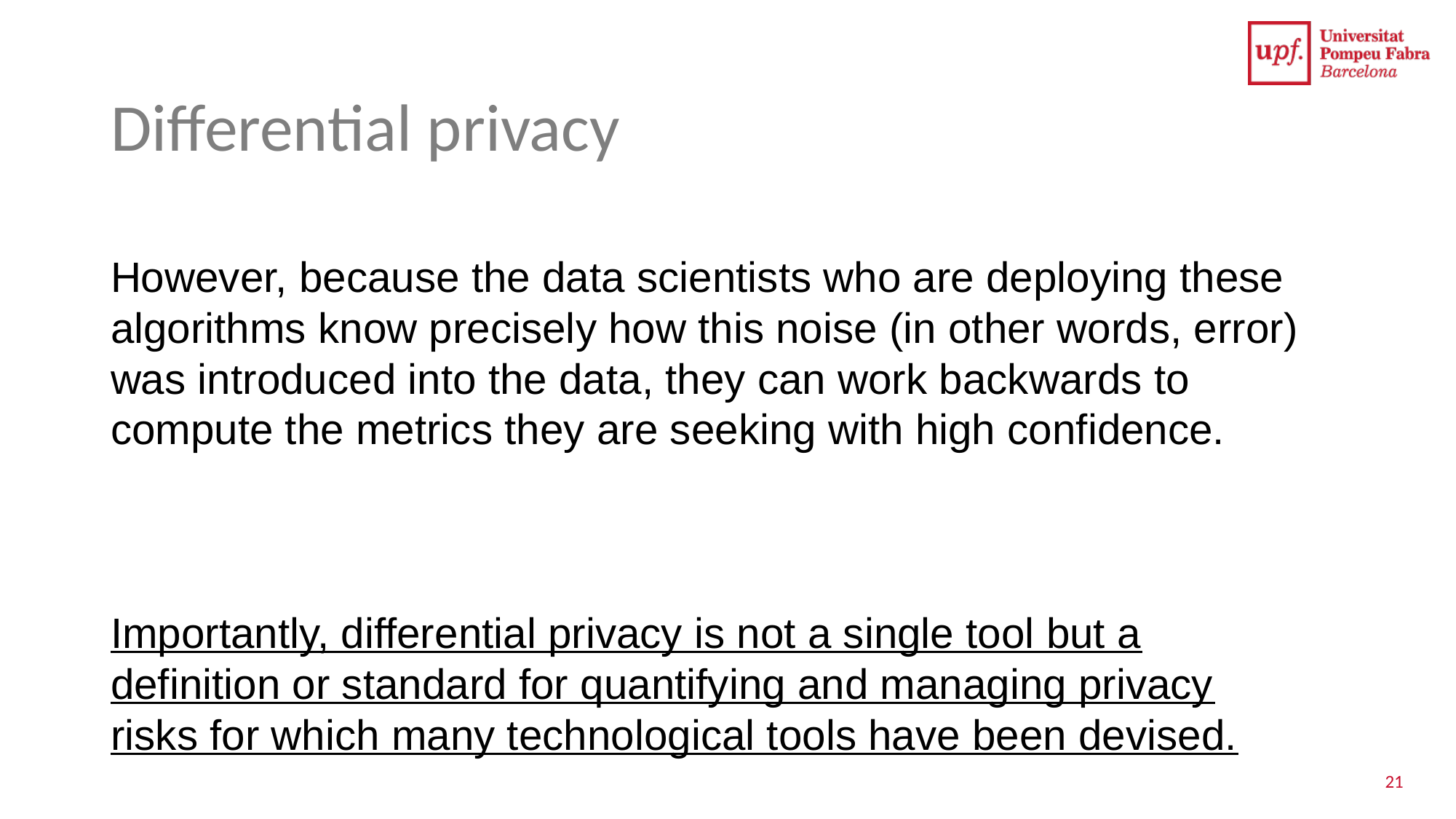

# Differential privacy
However, because the data scientists who are deploying these algorithms know precisely how this noise (in other words, error) was introduced into the data, they can work backwards to compute the metrics they are seeking with high confidence.

Importantly, differential privacy is not a single tool but a definition or standard for quantifying and managing privacy risks for which many technological tools have been devised.